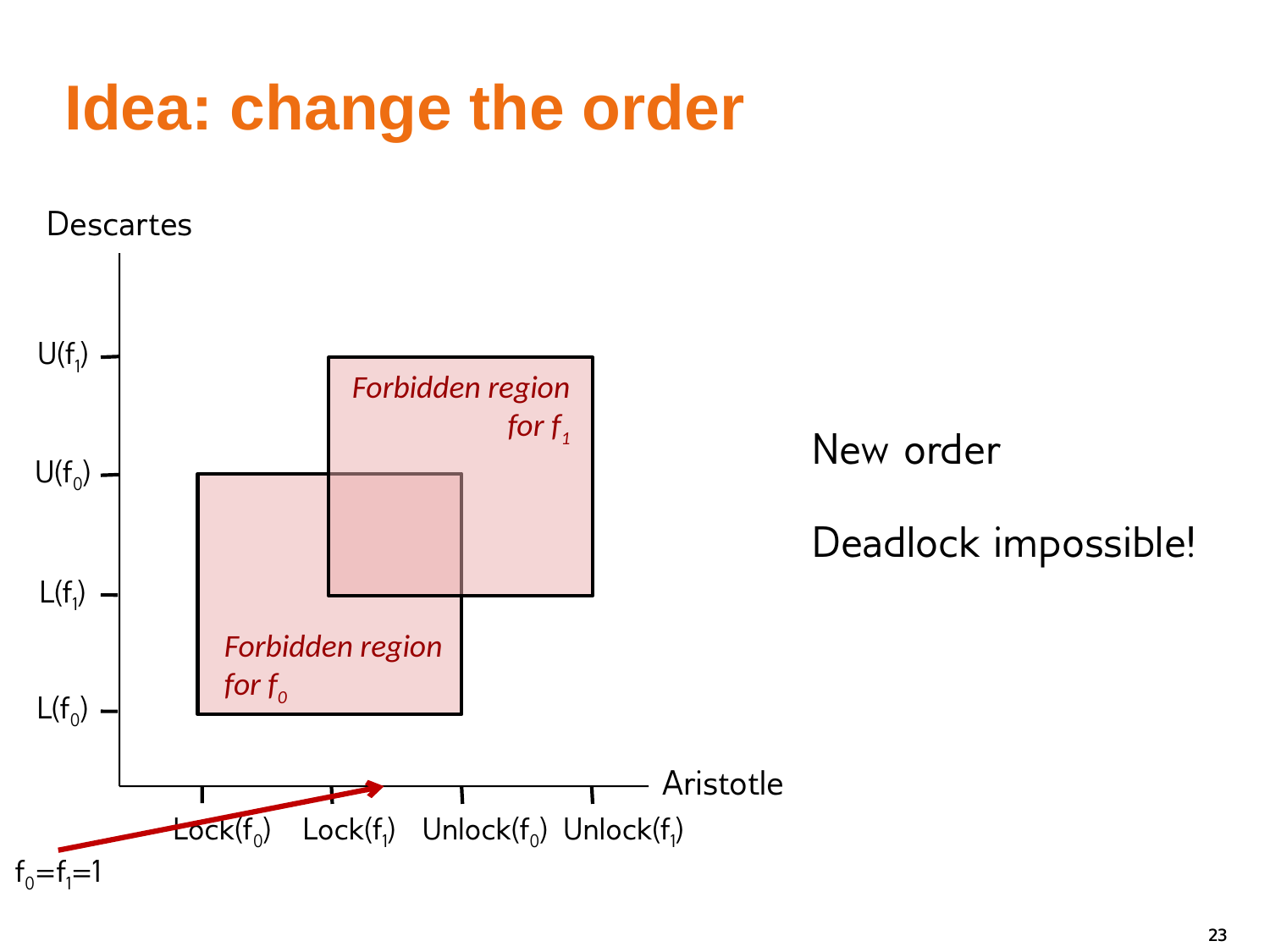

# Idea: change the order
Descartes

U(f1)

Forbidden region
for f1
New order
U(f0)

Forbidden region
for f0
Deadlock impossible!
L(f1)

L(f0)

Aristotle

Lock(f0)
Lock(f1)
Unlock(f0)
Unlock(f1)
f0=f1=1